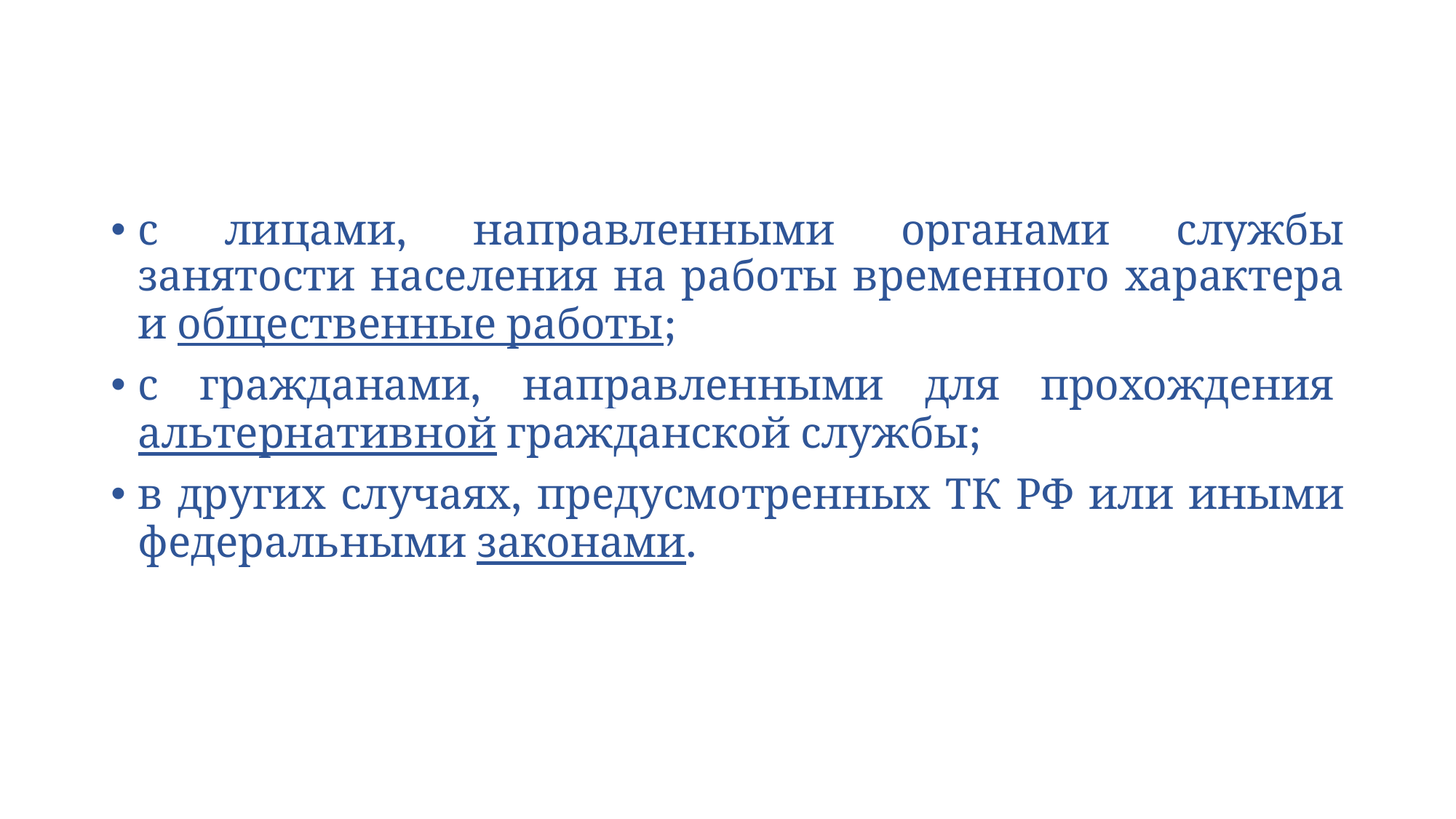

с лицами, направленными органами службы занятости населения на работы временного характера и общественные работы;
с гражданами, направленными для прохождения альтернативной гражданской службы;
в других случаях, предусмотренных ТК РФ или иными федеральными законами.